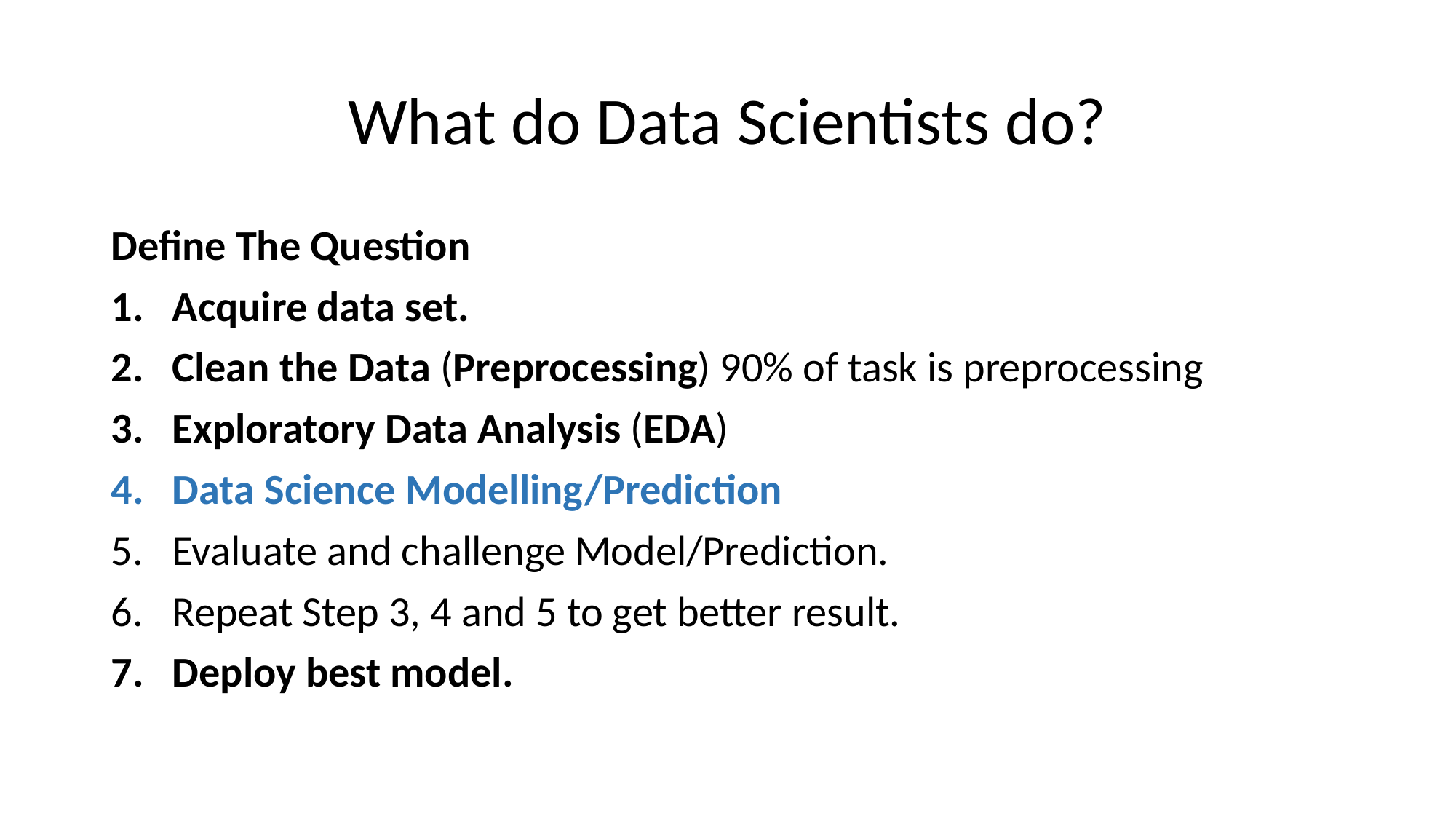

# What do Data Scientists do?
Define The Question
Acquire data set.
Clean the Data (Preprocessing) 90% of task is preprocessing
Exploratory Data Analysis (EDA)
Data Science Modelling/Prediction
Evaluate and challenge Model/Prediction.
Repeat Step 3, 4 and 5 to get better result.
Deploy best model.